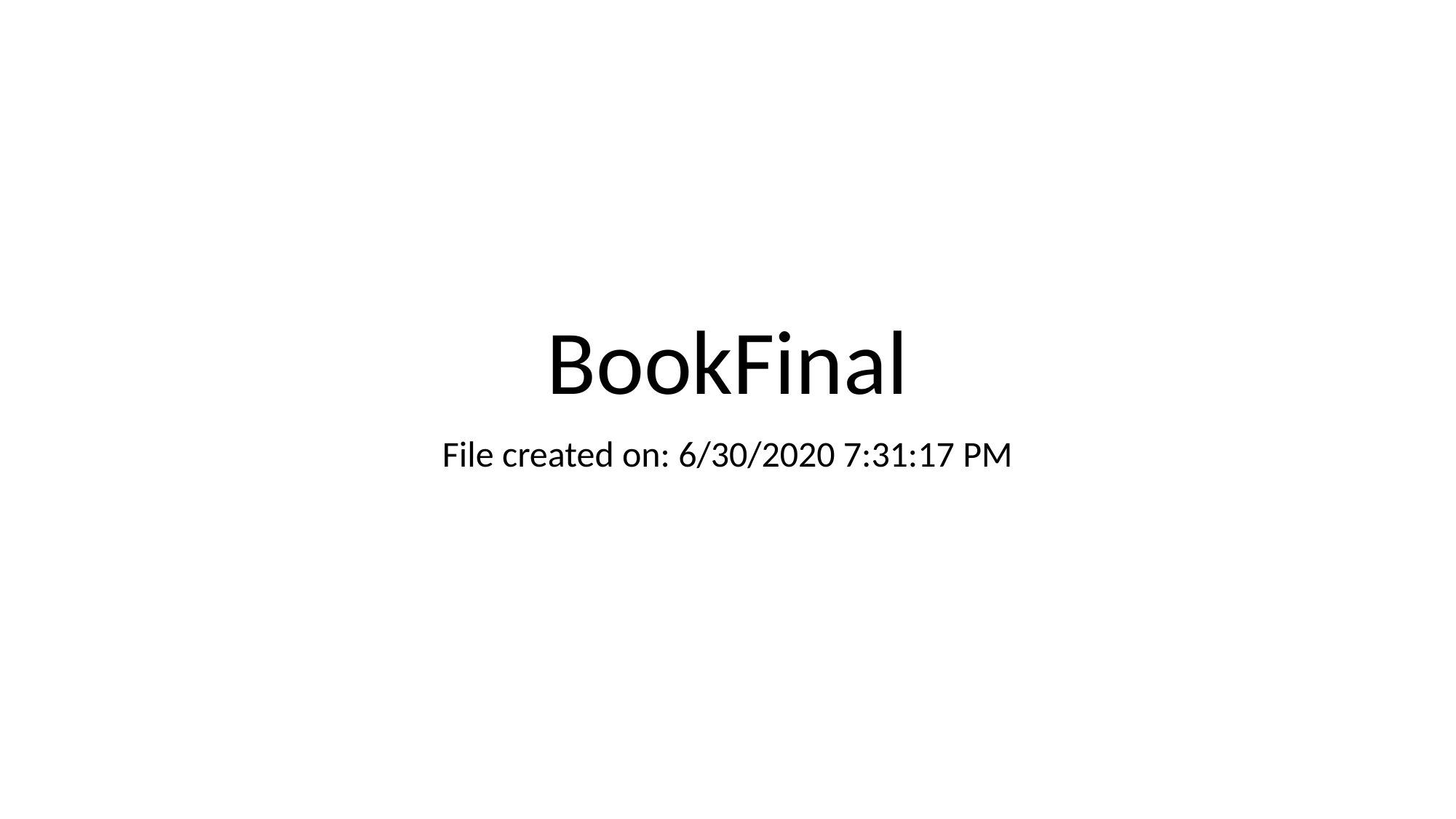

# BookFinal
File created on: 6/30/2020 7:31:17 PM